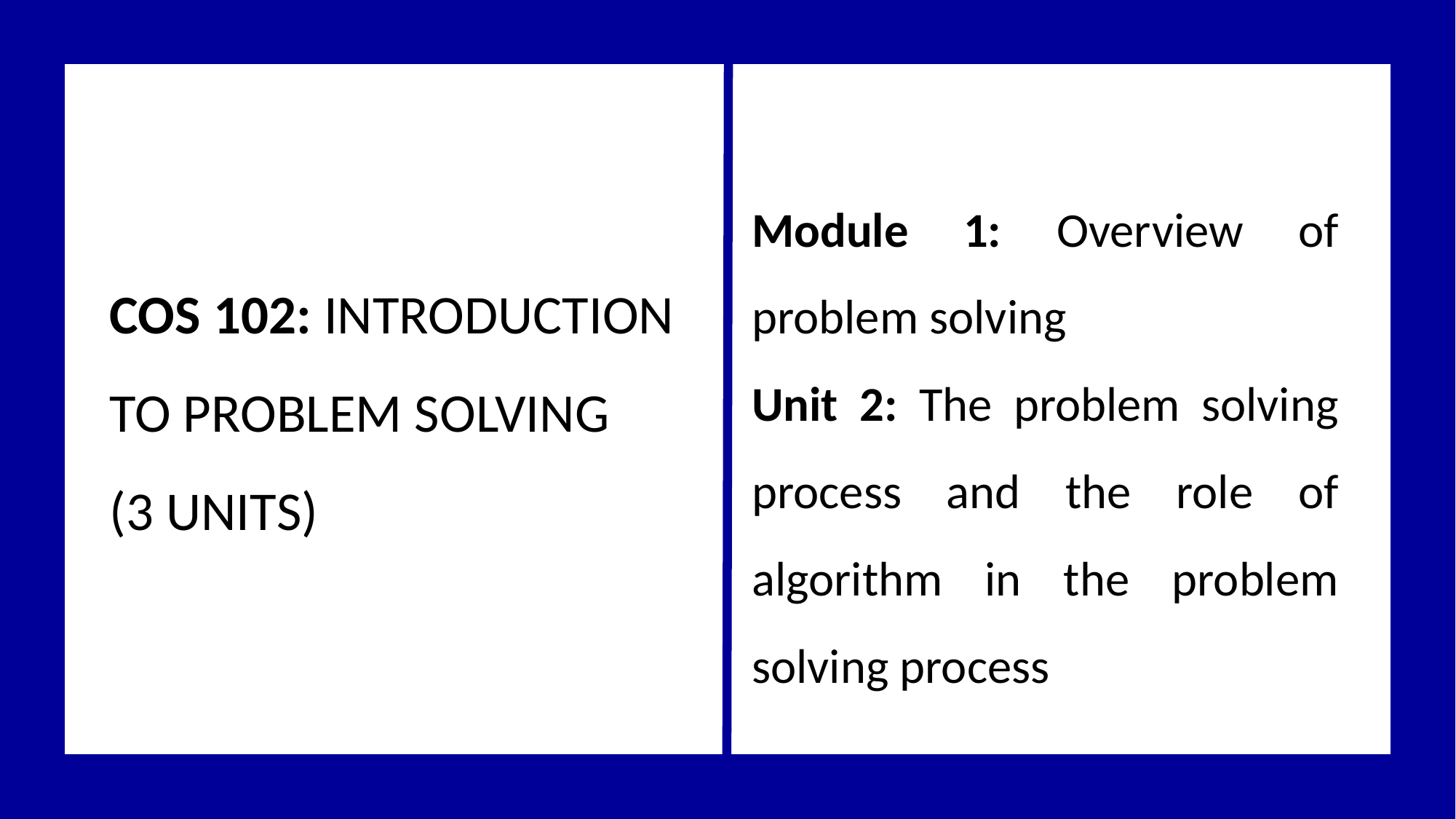

Module 1: Overview of problem solving
Unit 2: The problem solving process and the role of algorithm in the problem solving process
COS 102: INTRODUCTION TO PROBLEM SOLVING
(3 UNITS)